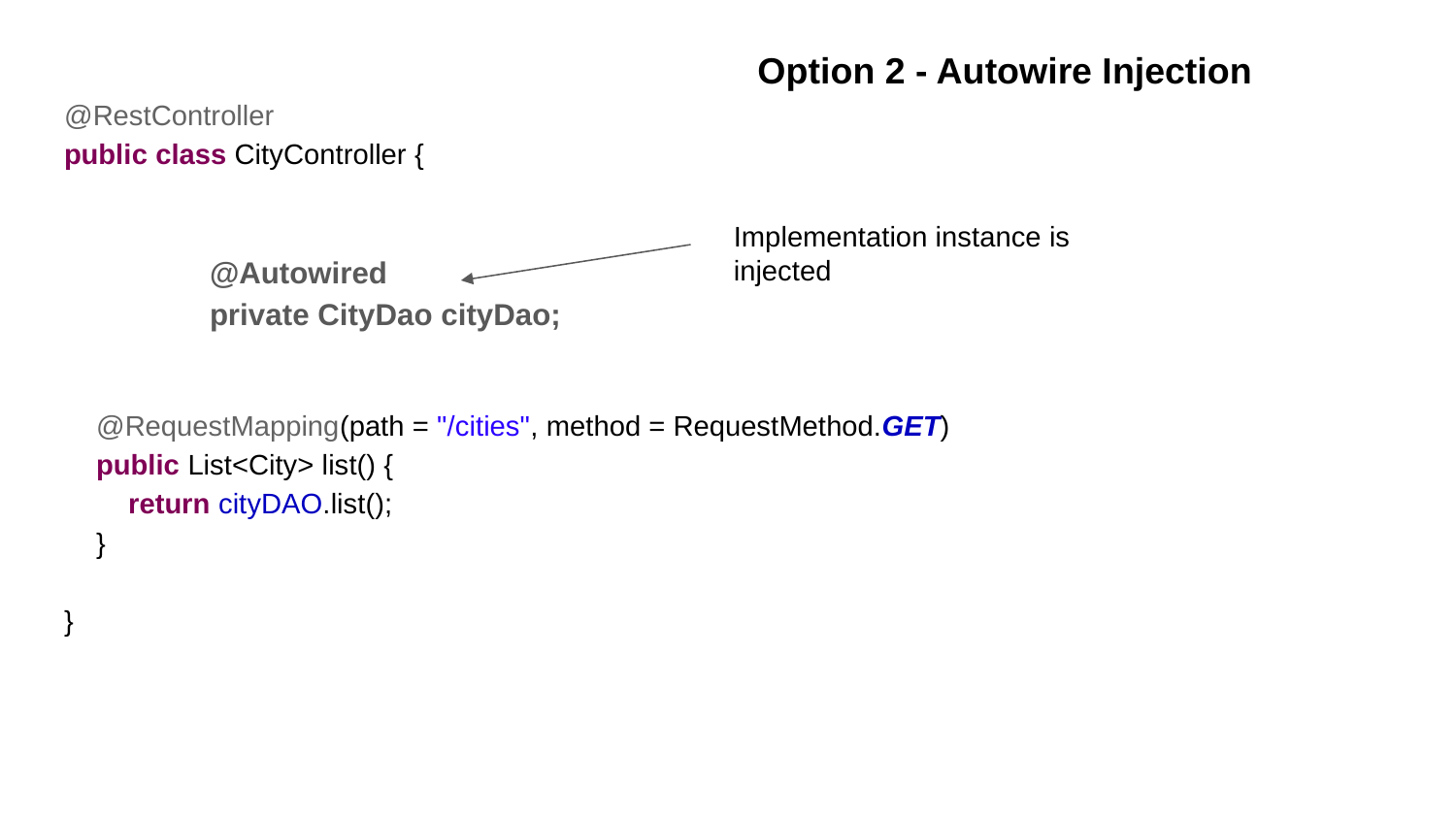

Option 2 - Autowire Injection
@RestController
public class CityController {

	@Autowired
	private CityDao cityDao;

    @RequestMapping(path = "/cities", method = RequestMethod.GET)
    public List<City> list() {
        return cityDAO.list();
    }

}

Implementation instance is injected